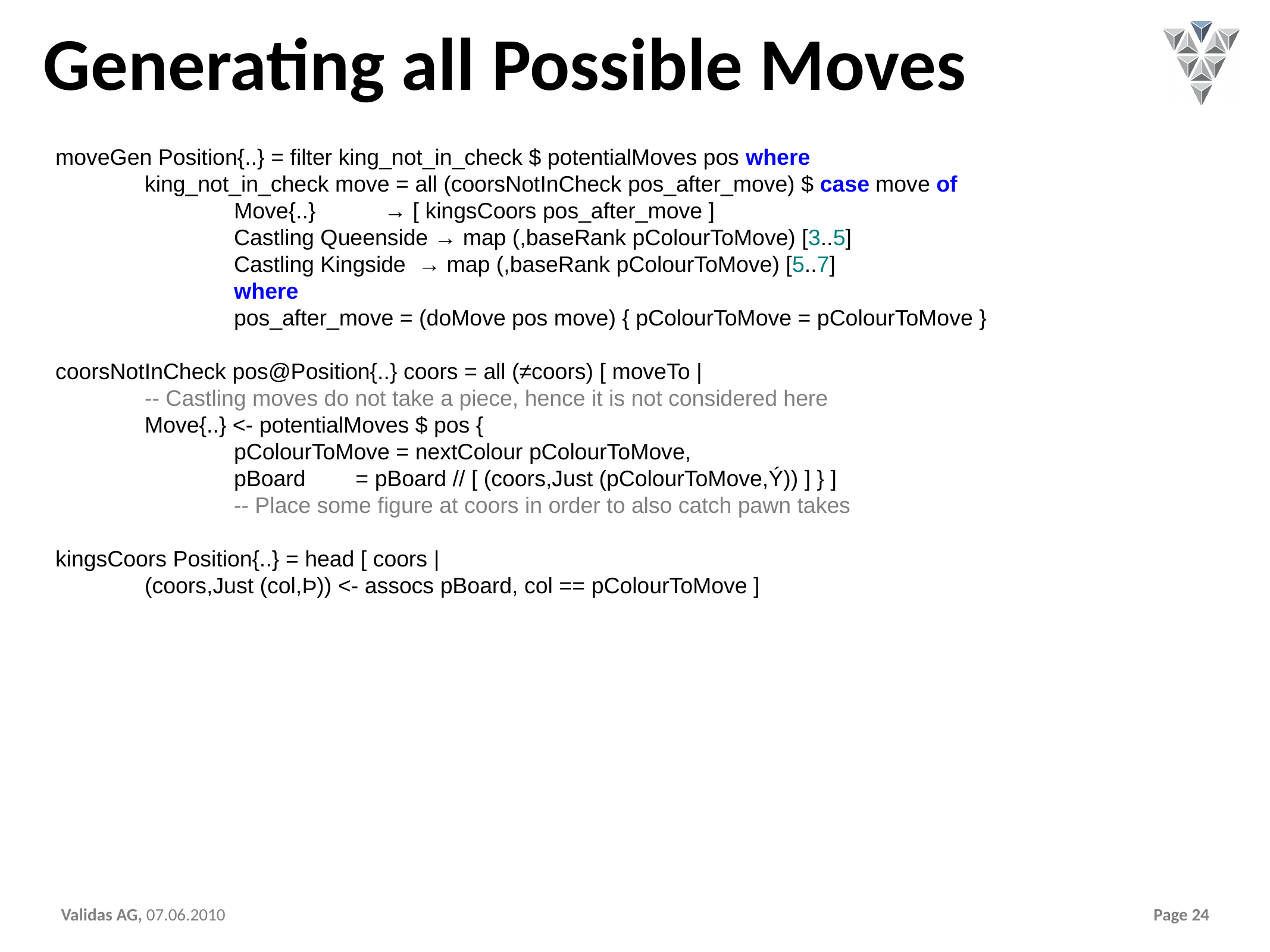

# Generating all Possible Moves
moveGen Position{..} = filter king_not_in_check $ potentialMoves pos where
	king_not_in_check move = all (coorsNotInCheck pos_after_move) $ case move of
		Move{..}           → [ kingsCoors pos_after_move ]
		Castling Queenside → map (,baseRank pColourToMove) [3..5]
		Castling Kingside  → map (,baseRank pColourToMove) [5..7]
		where
		pos_after_move = (doMove pos move) { pColourToMove = pColourToMove }

coorsNotInCheck pos@Position{..} coors = all (≠coors) [ moveTo |
	-- Castling moves do not take a piece, hence it is not considered here
	Move{..} <- potentialMoves $ pos {
		pColourToMove = nextColour pColourToMove,
		pBoard        = pBoard // [ (coors,Just (pColourToMove,Ý)) ] } ]
		-- Place some figure at coors in order to also catch pawn takes

kingsCoors Position{..} = head [ coors |
	(coors,Just (col,Þ)) <- assocs pBoard, col == pColourToMove ]